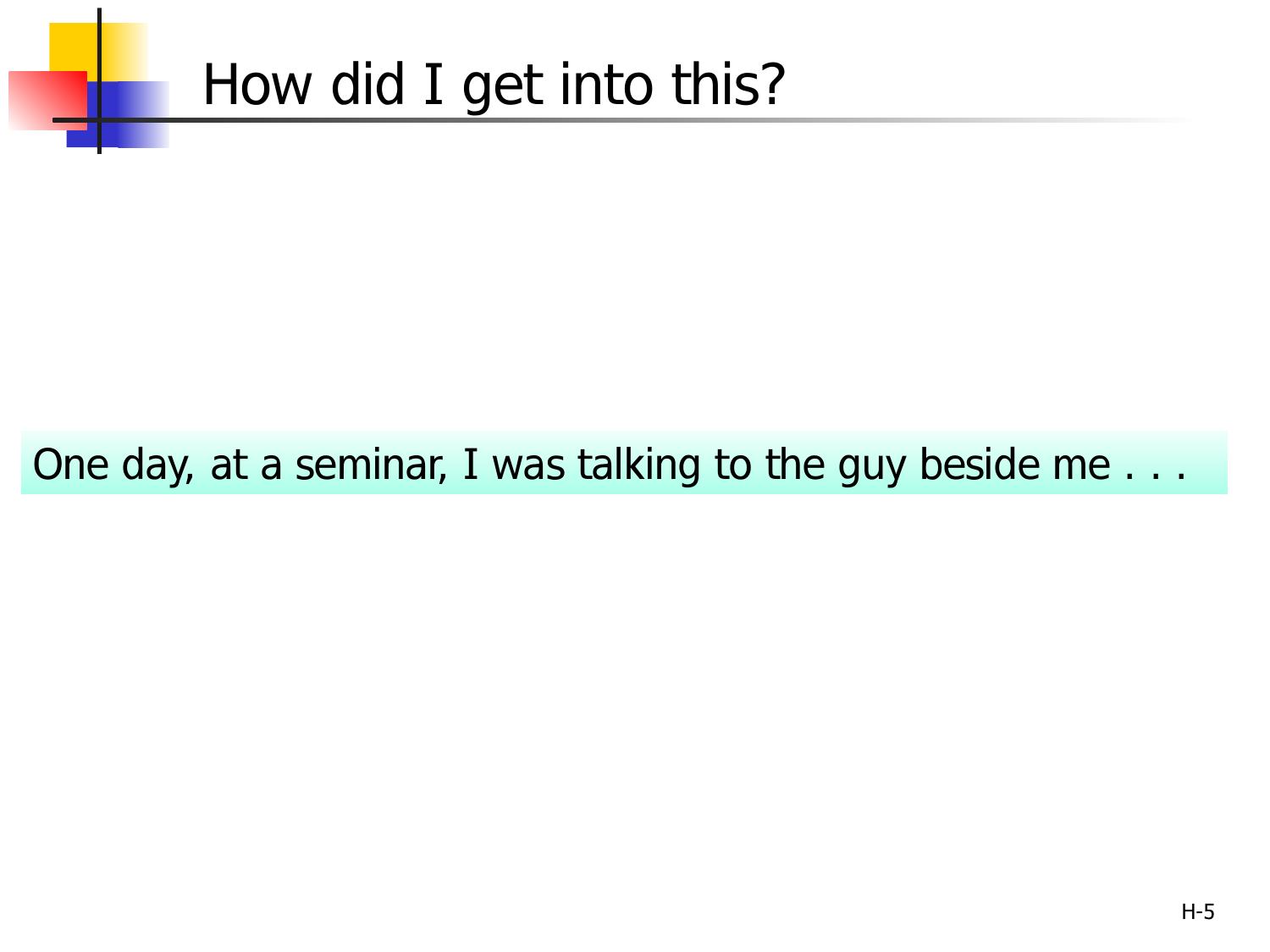

How did I get into this?
One day, at a seminar, I was talking to the guy beside me . . .
H-5